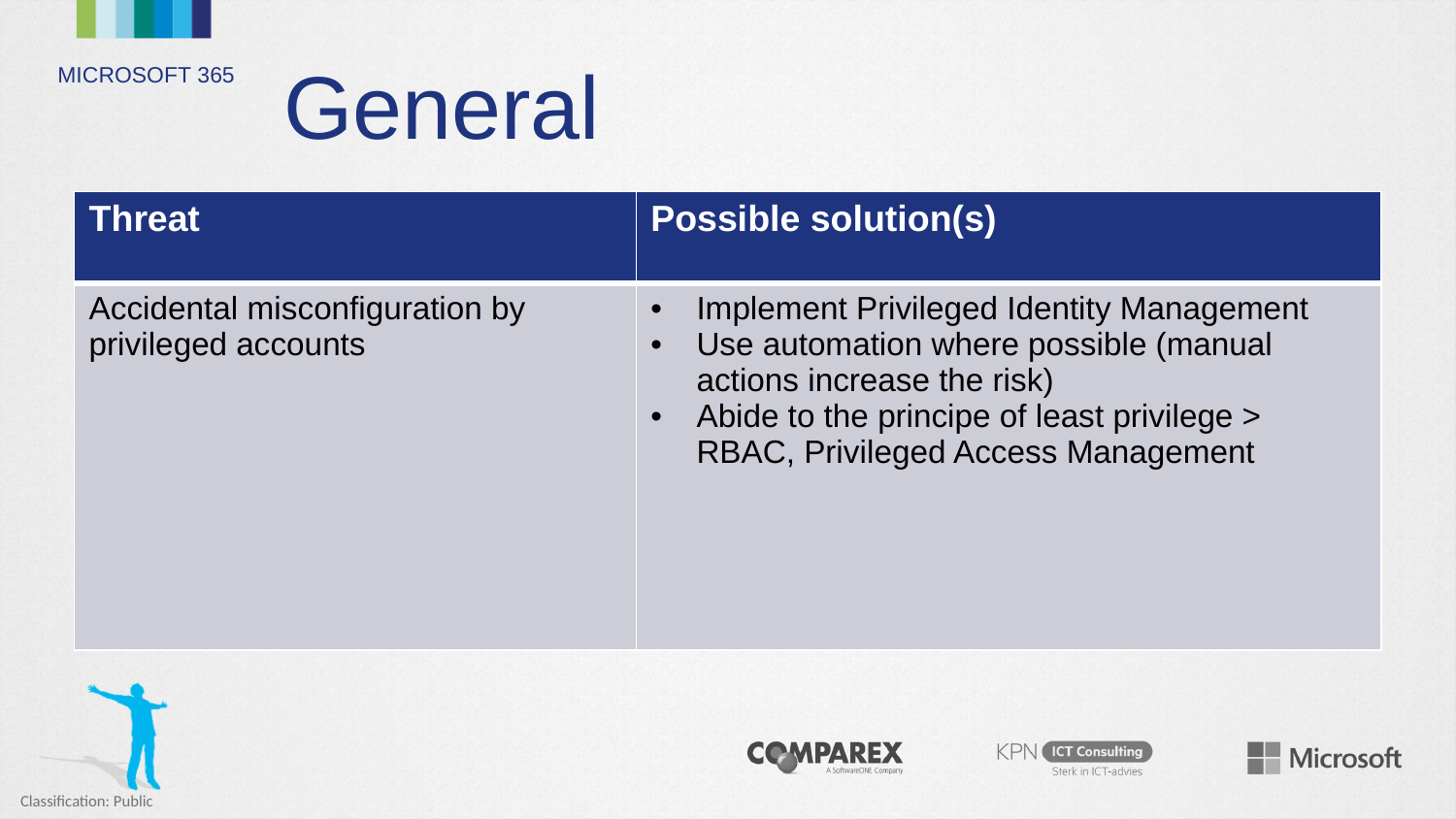

# General
| Threat | Possible solution(s) |
| --- | --- |
| Accidental misconfiguration by privileged accounts | Implement Privileged Identity Management Use automation where possible (manual actions increase the risk) Abide to the principe of least privilege > RBAC, Privileged Access Management |